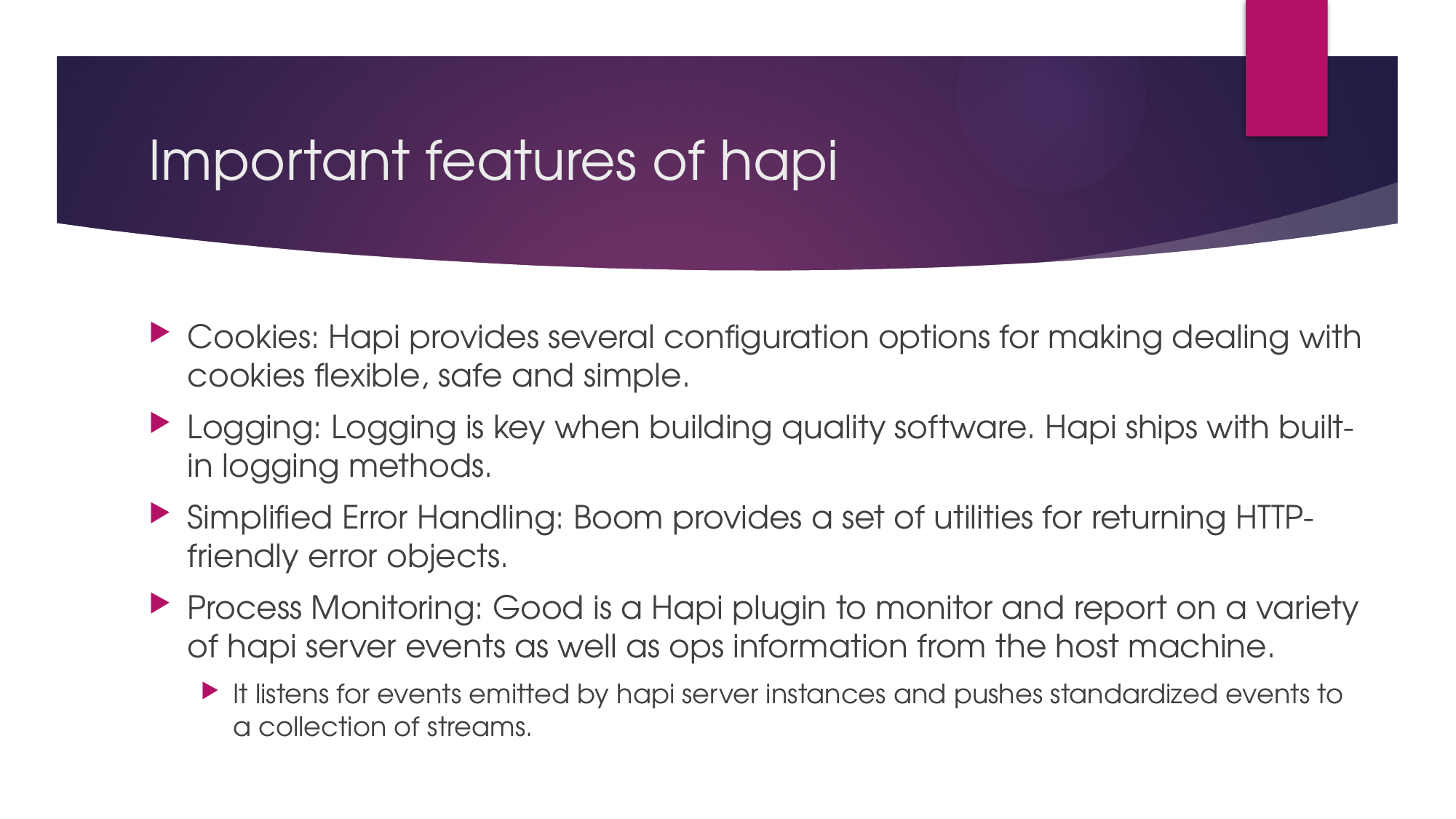

# Important features of hapi
Cookies: Hapi provides several configuration options for making dealing with cookies flexible, safe and simple.
Logging: Logging is key when building quality software. Hapi ships with built-in logging methods.
Simplified Error Handling: Boom provides a set of utilities for returning HTTP-friendly error objects.
Process Monitoring: Good is a Hapi plugin to monitor and report on a variety of hapi server events as well as ops information from the host machine.
It listens for events emitted by hapi server instances and pushes standardized events to a collection of streams.